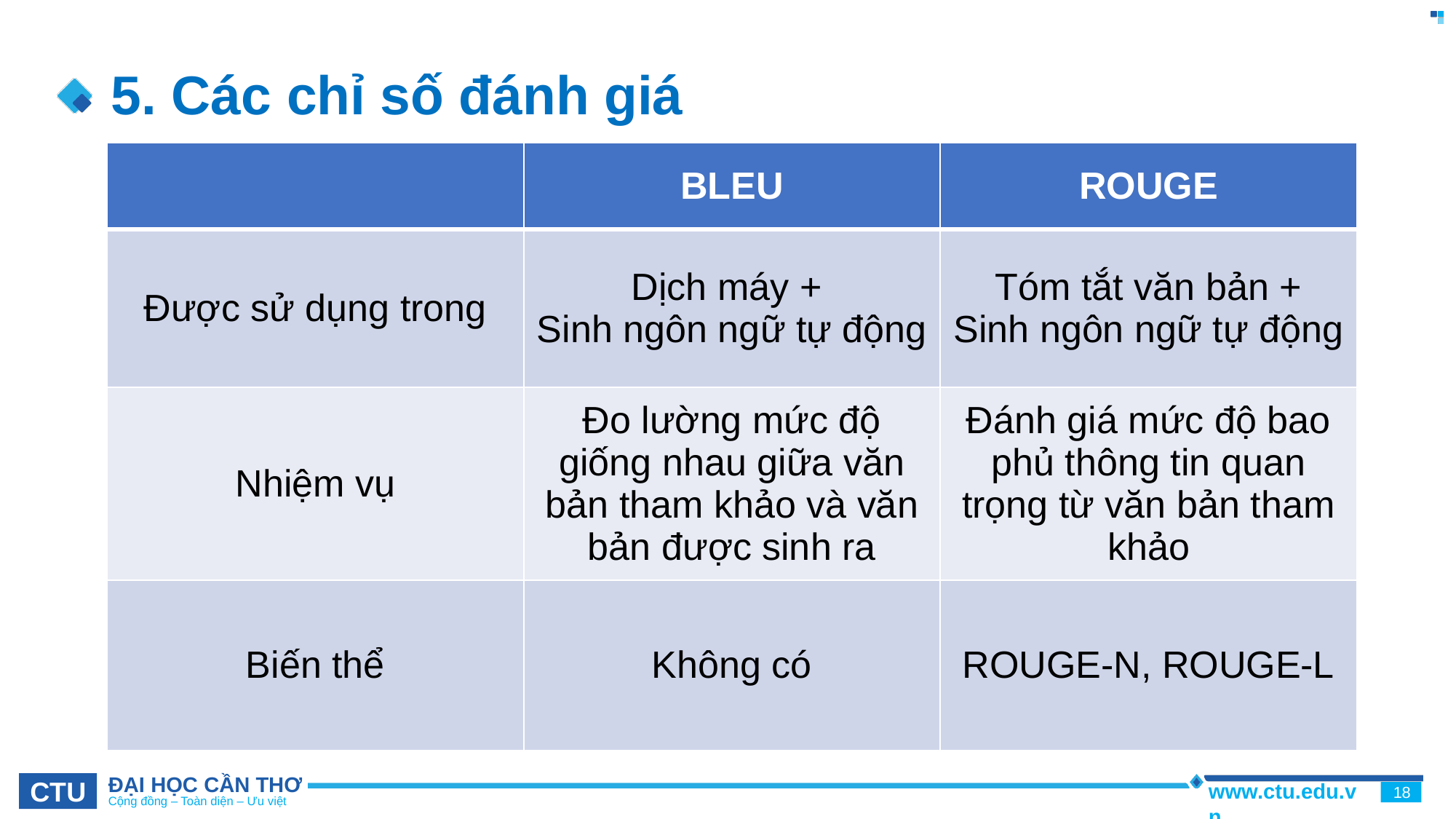

# 5. Các chỉ số đánh giá
|  | BLEU | ROUGE |
| --- | --- | --- |
| Được sử dụng trong | Dịch máy + Sinh ngôn ngữ tự động | Tóm tắt văn bản + Sinh ngôn ngữ tự động |
| Nhiệm vụ | Đo lường mức độ giống nhau giữa văn bản tham khảo và văn bản được sinh ra | Đánh giá mức độ bao phủ thông tin quan trọng từ văn bản tham khảo |
| Biến thể | Không có | ROUGE-N, ROUGE-L |